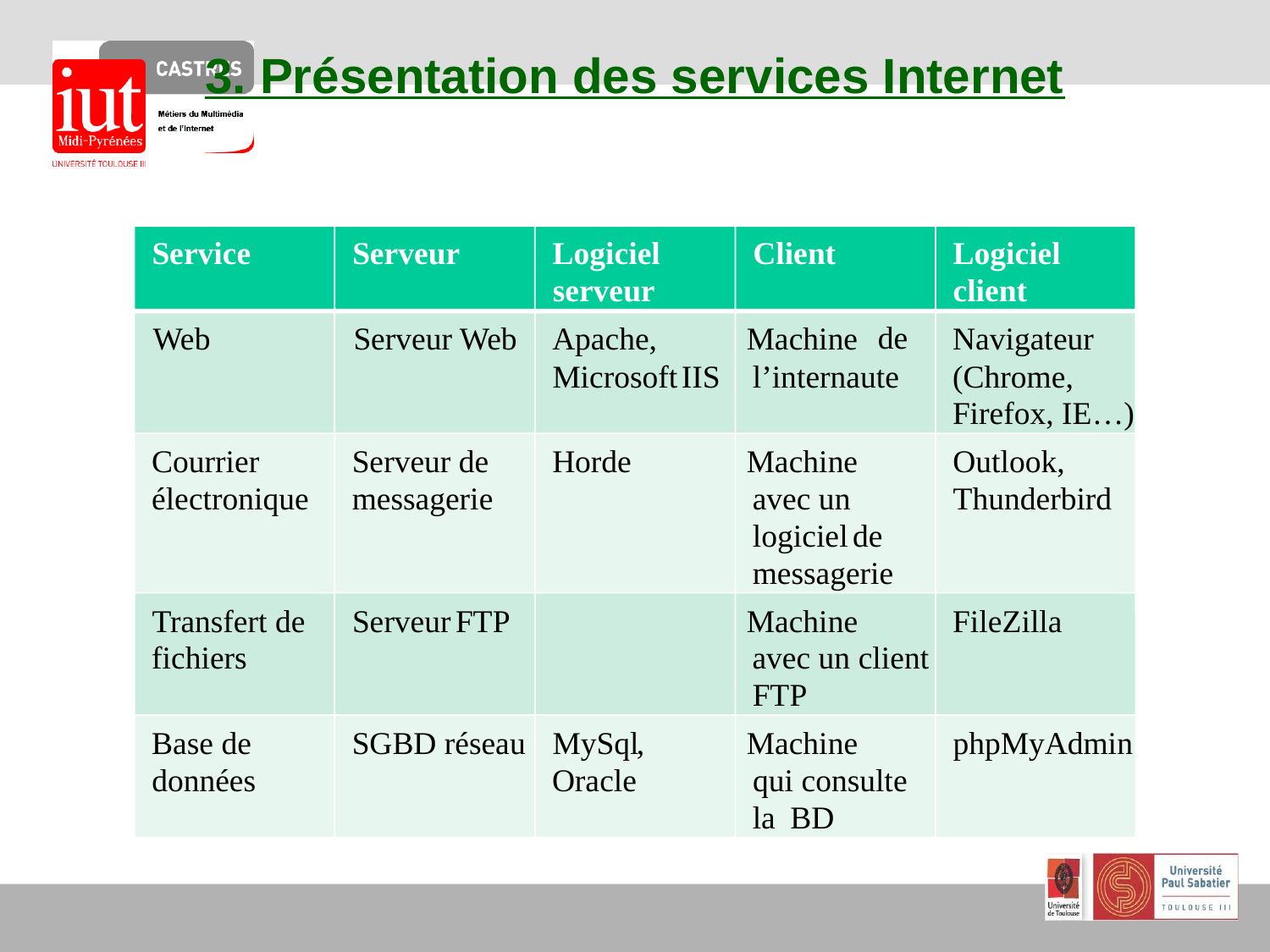

# 3. Présentation des services Internet

Service
Serveur
Logiciel
Client
Logiciel
serveur
client

de
Web
Serveur Web
Apache,
Machine
Navigateur
Microsoft
IIS
l’internaute
(Chrome,
Firefox, IE…)

Courrier
Serveur de
Horde
Machine
Outlook,
électronique
messagerie
avec un
Thunderbird
logiciel
de
messagerie

Transfert de
Serveur
FTP
Machine
FileZilla
fichiers
avec un client
FTP

Base de
SGBD réseau
MySql
,
Machine
phpMyAdmin
données
Oracle
qui consulte
la
BD